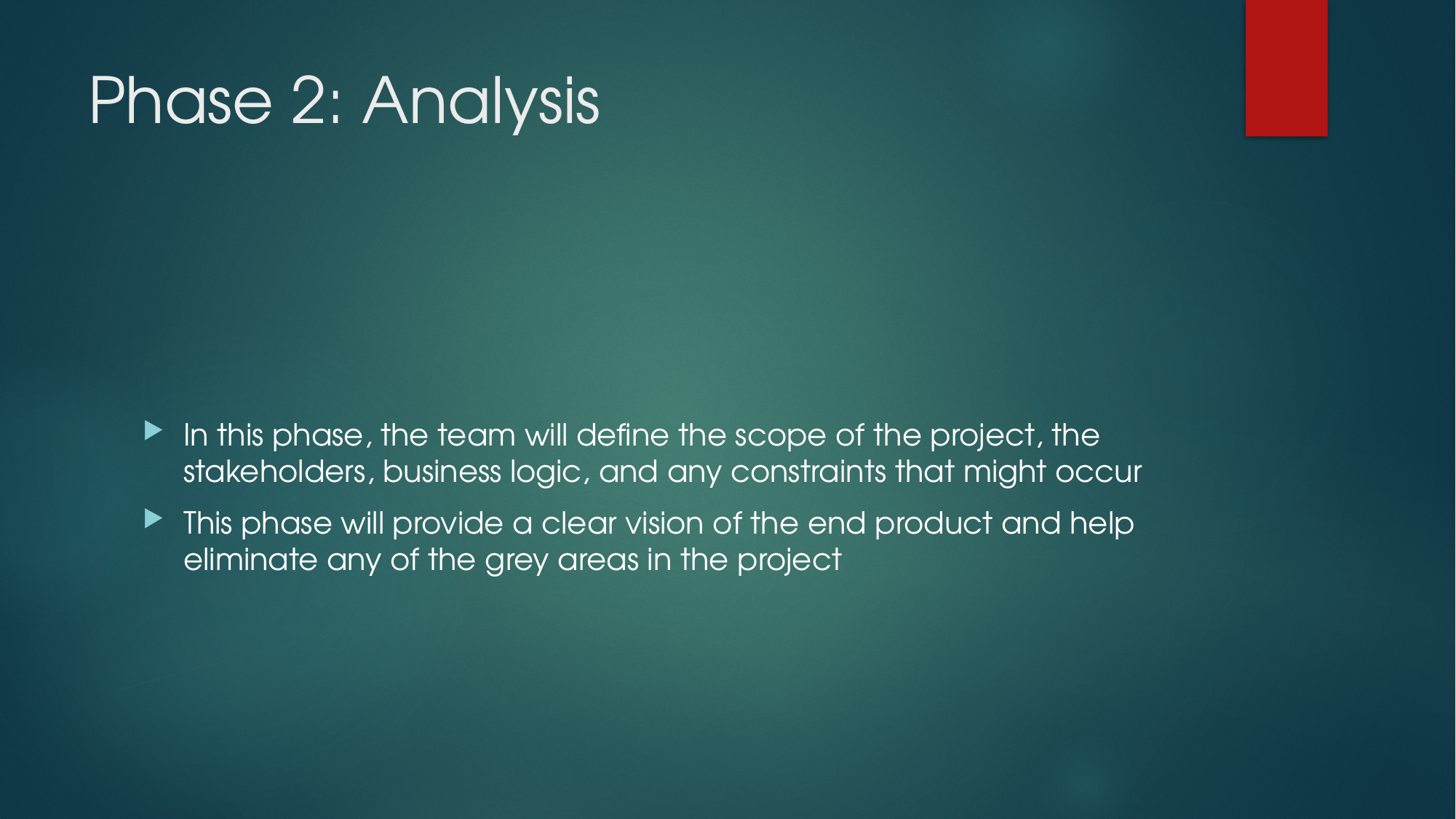

# Phase 2: Analysis
In this phase, the team will define the scope of the project, the stakeholders, business logic, and any constraints that might occur
This phase will provide a clear vision of the end product and help eliminate any of the grey areas in the project